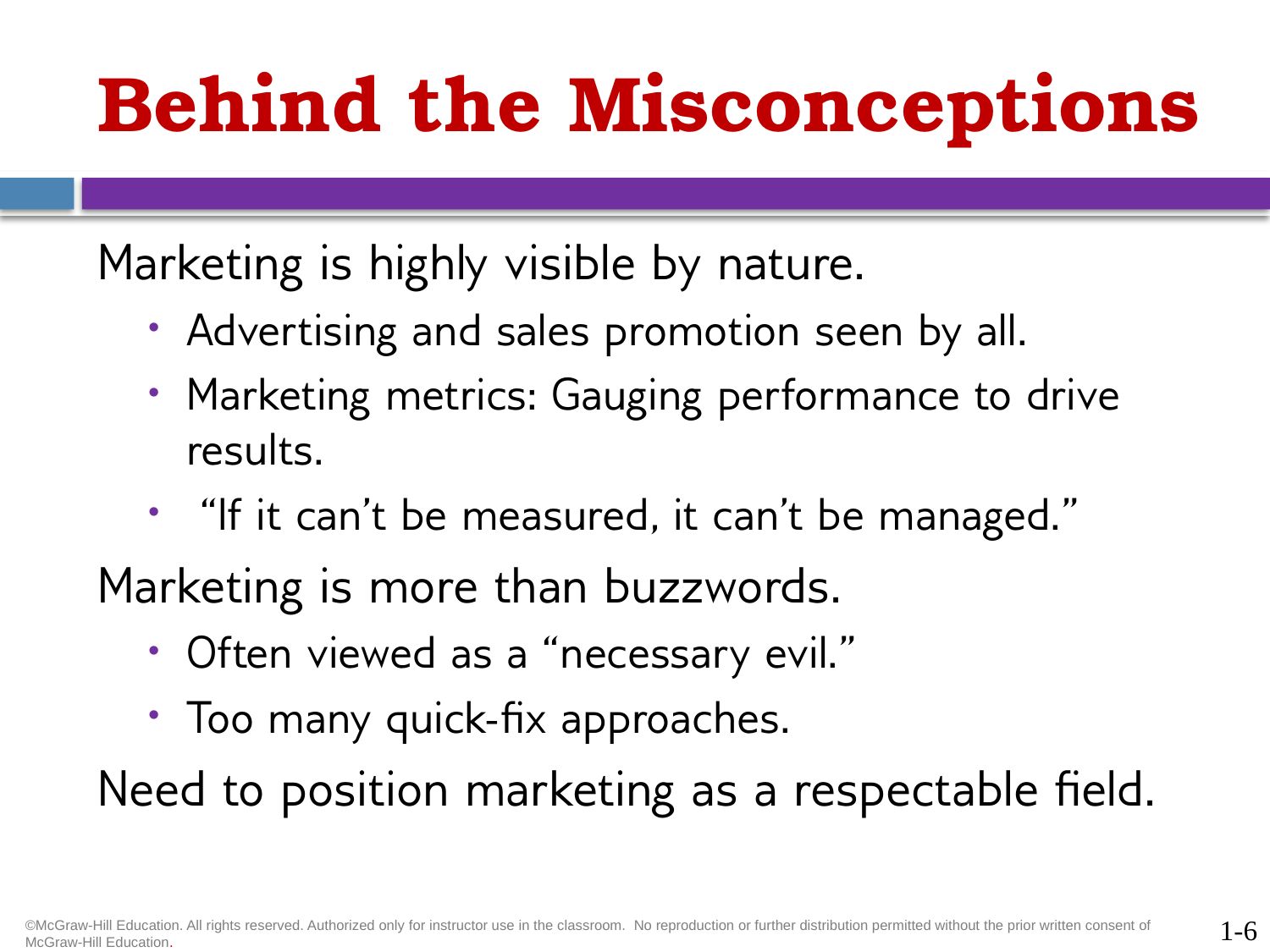

# Behind the Misconceptions
Marketing is highly visible by nature.
Advertising and sales promotion seen by all.
Marketing metrics: Gauging performance to drive results.
 “If it can’t be measured, it can’t be managed.”
Marketing is more than buzzwords.
Often viewed as a “necessary evil.”
Too many quick-fix approaches.
Need to position marketing as a respectable field.
1-6
©McGraw-Hill Education. All rights reserved. Authorized only for instructor use in the classroom.  No reproduction or further distribution permitted without the prior written consent of McGraw-Hill Education.